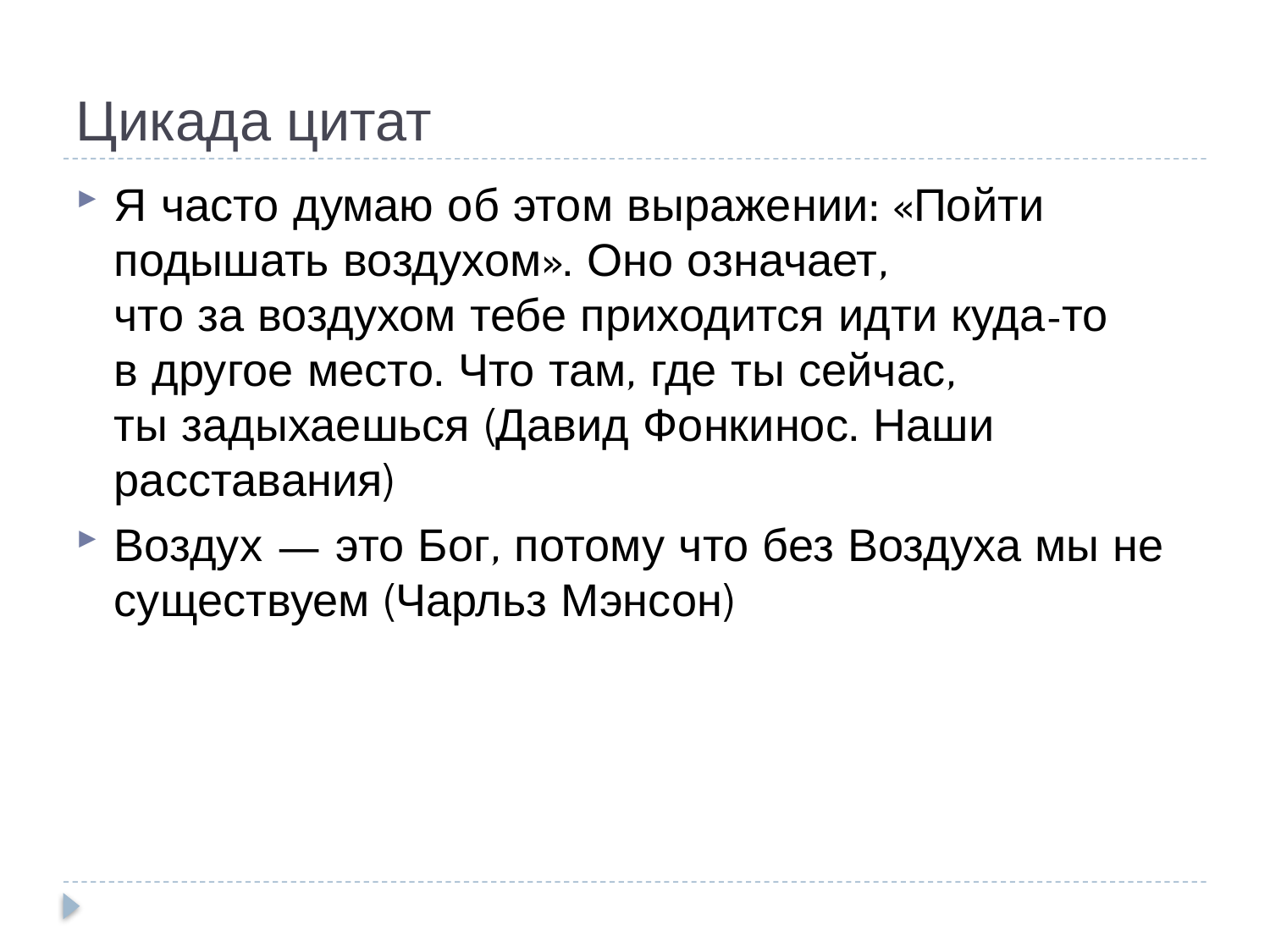

# Цикада цитат
Я часто думаю об этом выражении: «Пойти подышать воздухом». Оно означает, что за воздухом тебе приходится идти куда-то в другое место. Что там, где ты сейчас, ты задыхаешься (Давид Фонкинос. Наши расставания)
Воздух — это Бог, потому что без Воздуха мы не существуем (Чарльз Мэнсон)